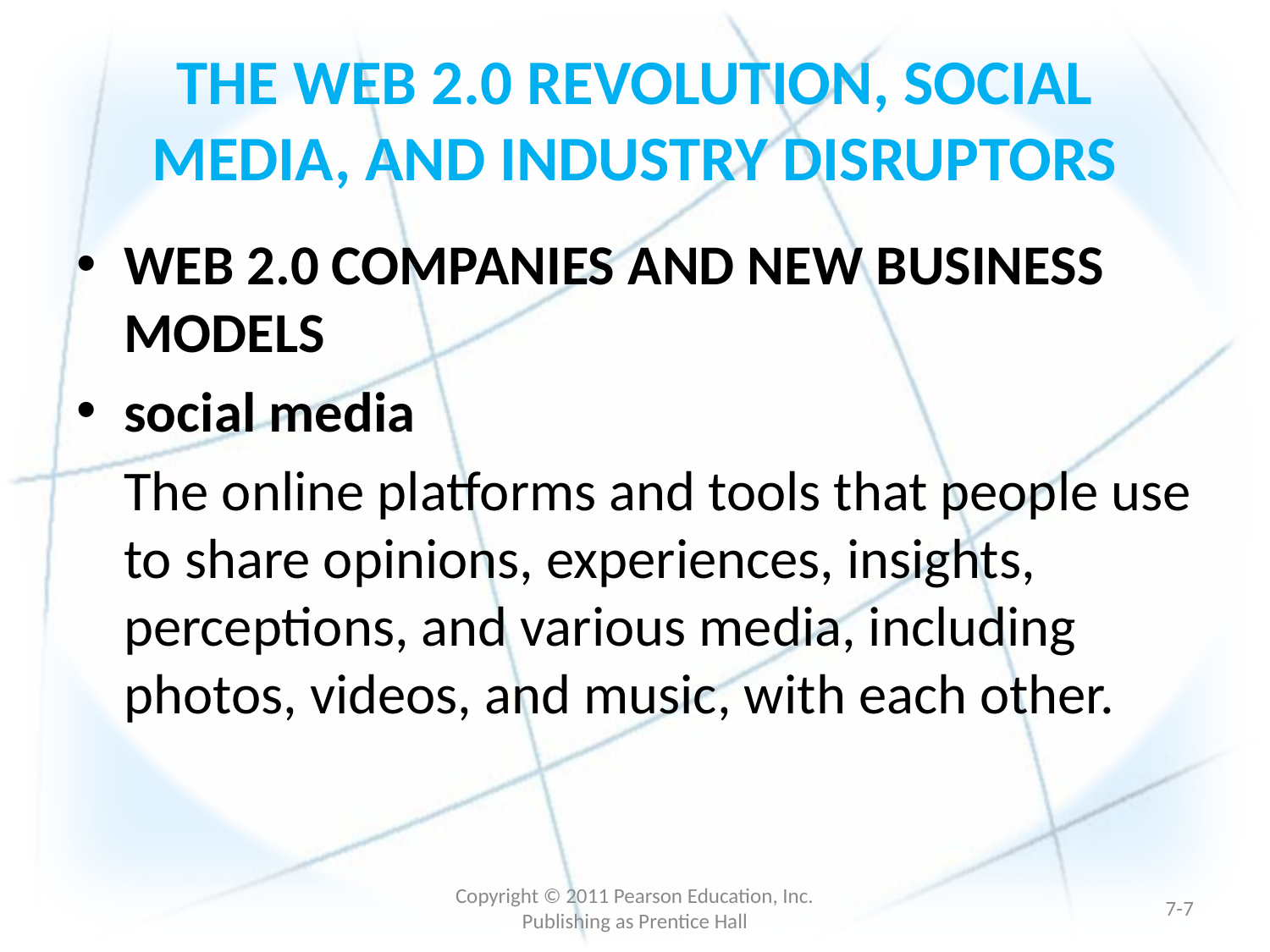

# THE WEB 2.0 REVOLUTION, SOCIAL MEDIA, AND INDUSTRY DISRUPTORS
WEB 2.0 COMPANIES AND NEW BUSINESS MODELS
social media
	The online platforms and tools that people use to share opinions, experiences, insights, perceptions, and various media, including photos, videos, and music, with each other.

Copyright © 2011 Pearson Education, Inc. Publishing as Prentice Hall
7-7